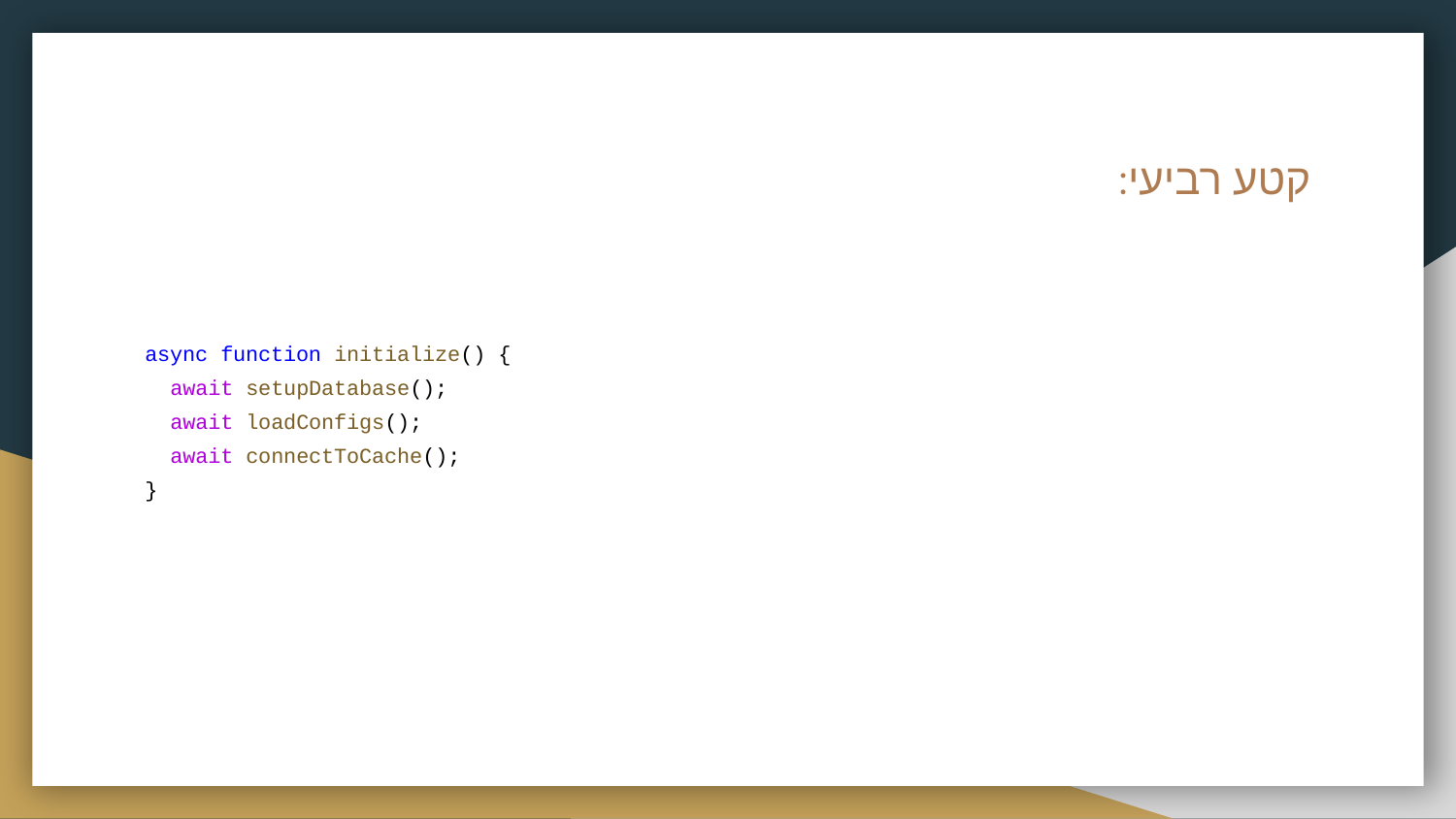

קטע רביעי:
async function initialize() {
  await setupDatabase();
  await loadConfigs();
  await connectToCache();
}